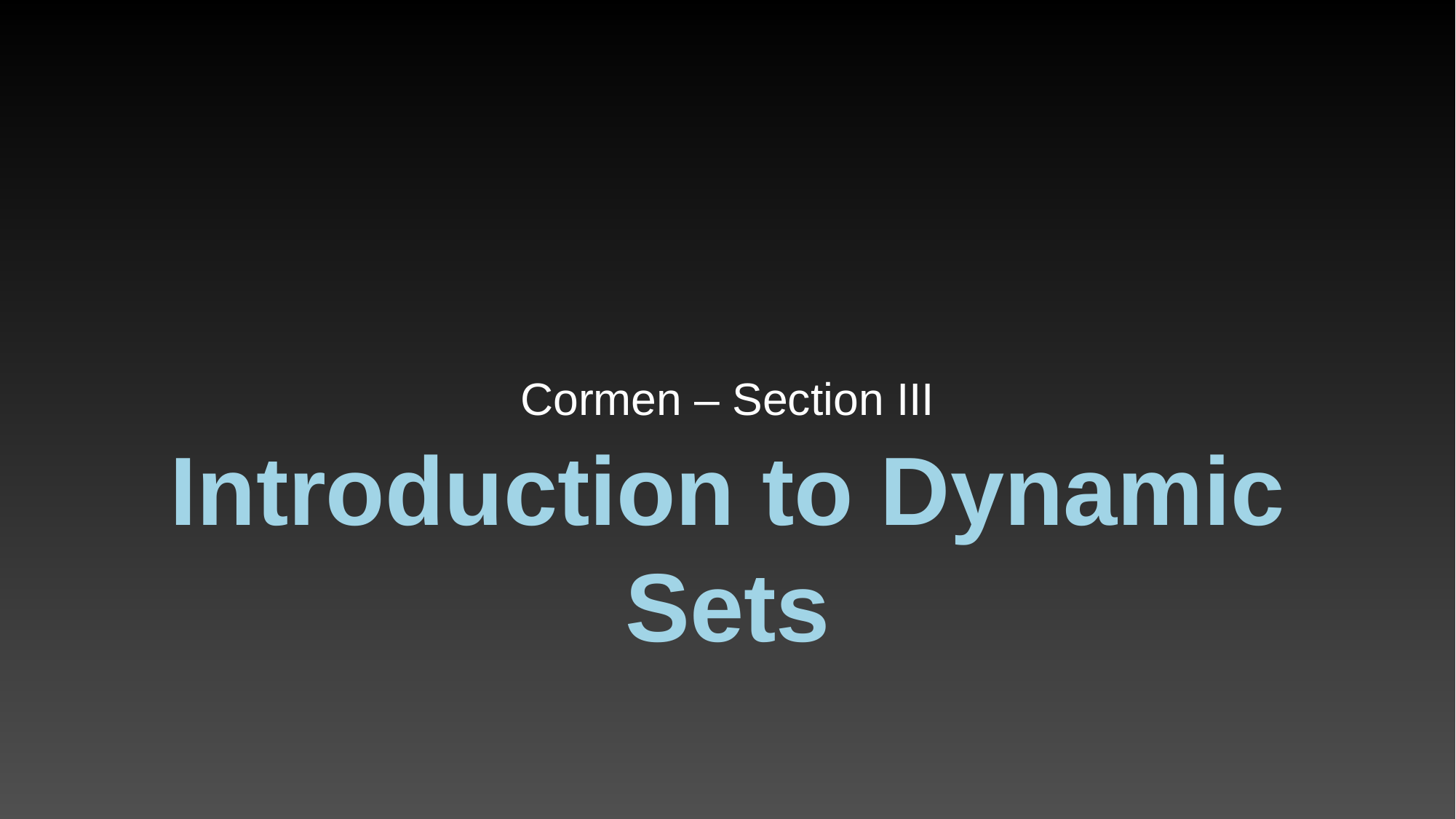

Cormen – Section III
# Introduction to Dynamic Sets